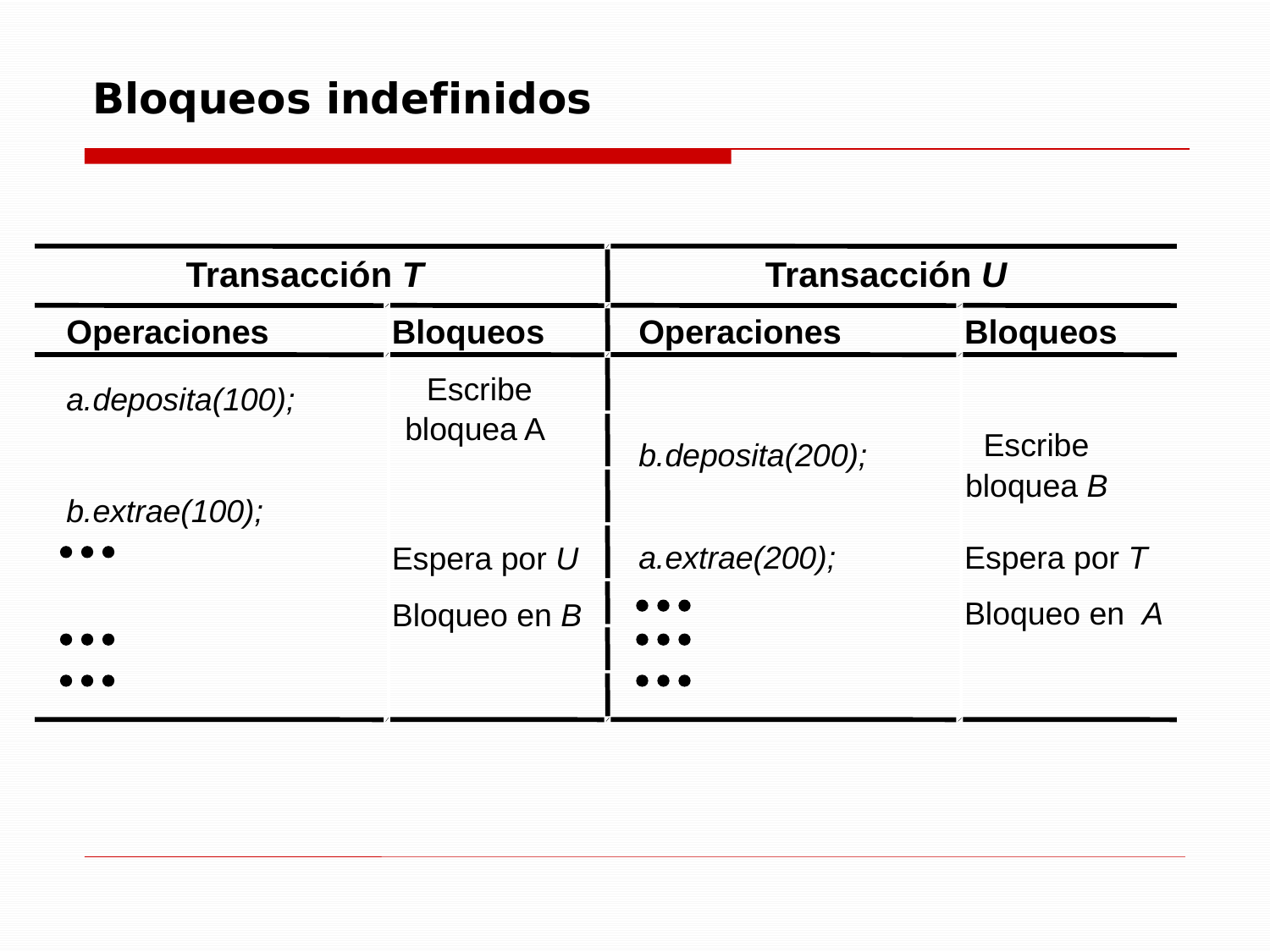

# Bloqueos indefinidos

Transacción T

Operaciones
Bloqueos
Operaciones
Bloqueos

Escribe bloquea A
a.deposita(100);

Escribe
bloquea B
b.deposita(200);

b.extrae(100);

Espera por U
a.extrae(200);
Espera por T

Bloqueo en B
Bloqueo en  A

Transacción U